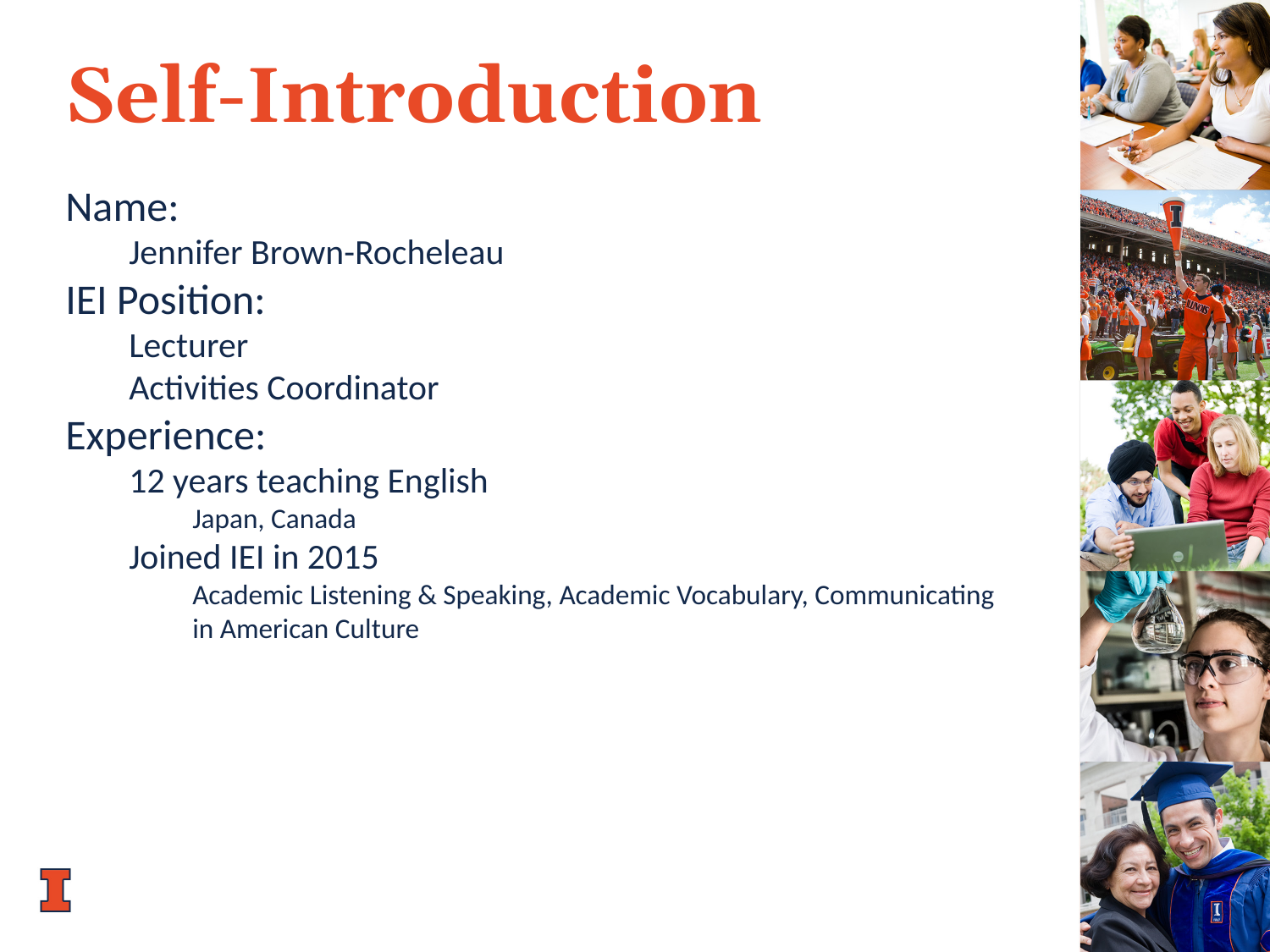

Self-Introduction
Name:
Jennifer Brown-Rocheleau
IEI Position:
Lecturer
Activities Coordinator
Experience:
12 years teaching English
Japan, Canada
Joined IEI in 2015
Academic Listening & Speaking, Academic Vocabulary, Communicating in American Culture